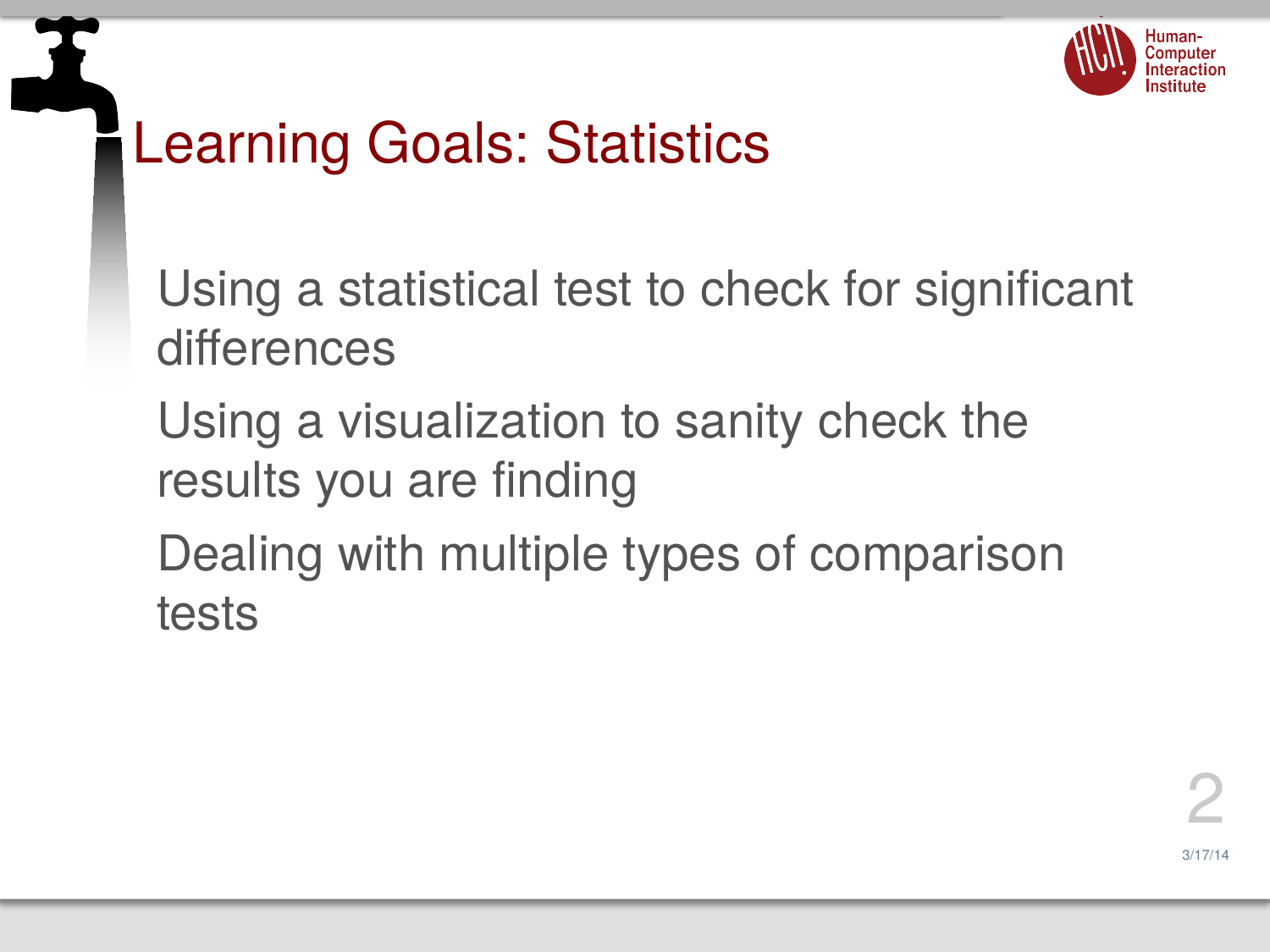

# Learning Goals: Statistics
Using a statistical test to check for significant differences
Using a visualization to sanity check the results you are finding
Dealing with multiple types of comparison tests
2
3/17/14